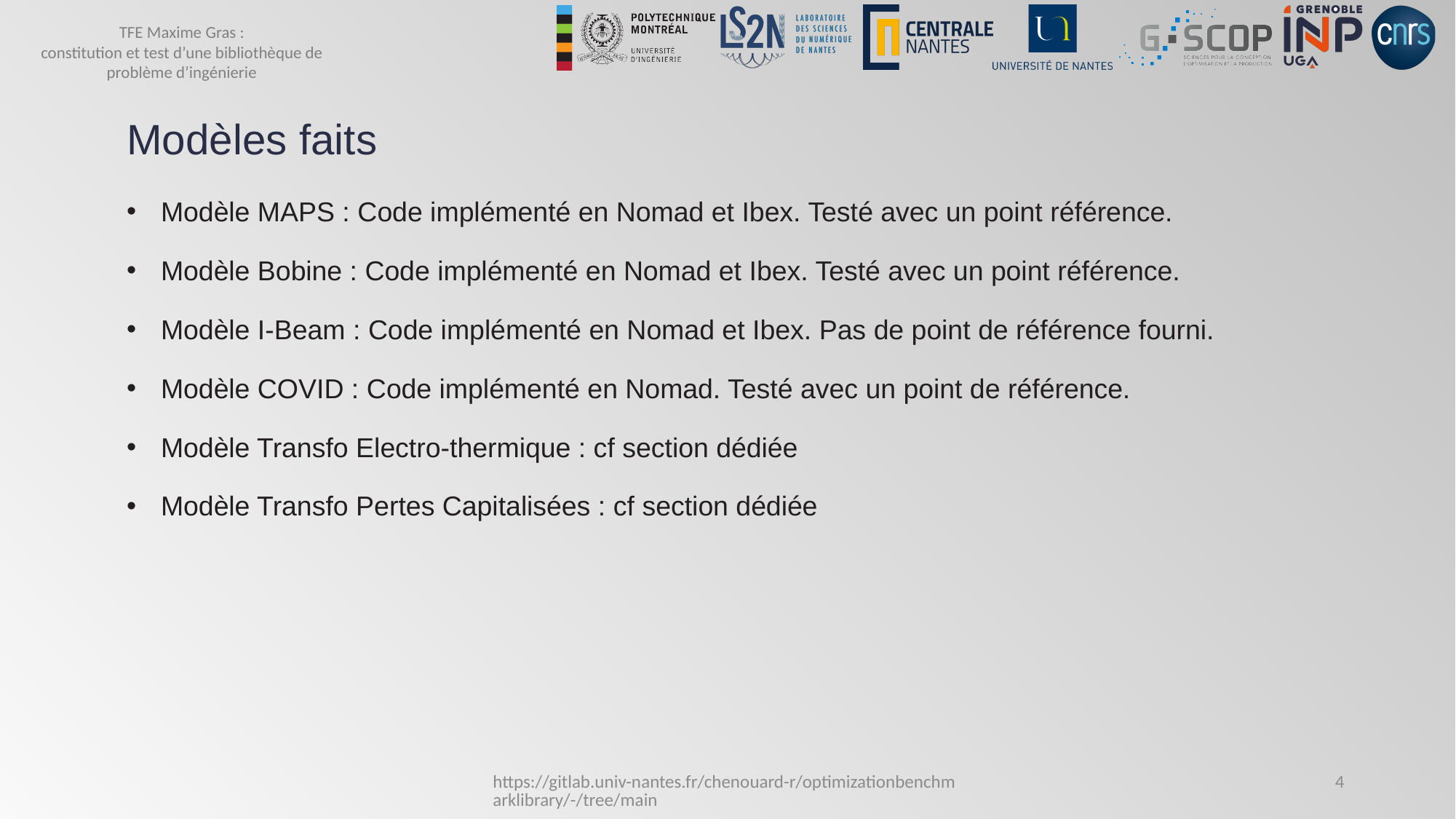

# Modèles faits
Modèle MAPS : Code implémenté en Nomad et Ibex. Testé avec un point référence.

Modèle Bobine : Code implémenté en Nomad et Ibex. Testé avec un point référence.

Modèle I-Beam : Code implémenté en Nomad et Ibex. Pas de point de référence fourni.

Modèle COVID : Code implémenté en Nomad. Testé avec un point de référence.

Modèle Transfo Electro-thermique : cf section dédiée

Modèle Transfo Pertes Capitalisées : cf section dédiée

https://gitlab.univ-nantes.fr/chenouard-r/optimizationbenchmarklibrary/-/tree/main
4